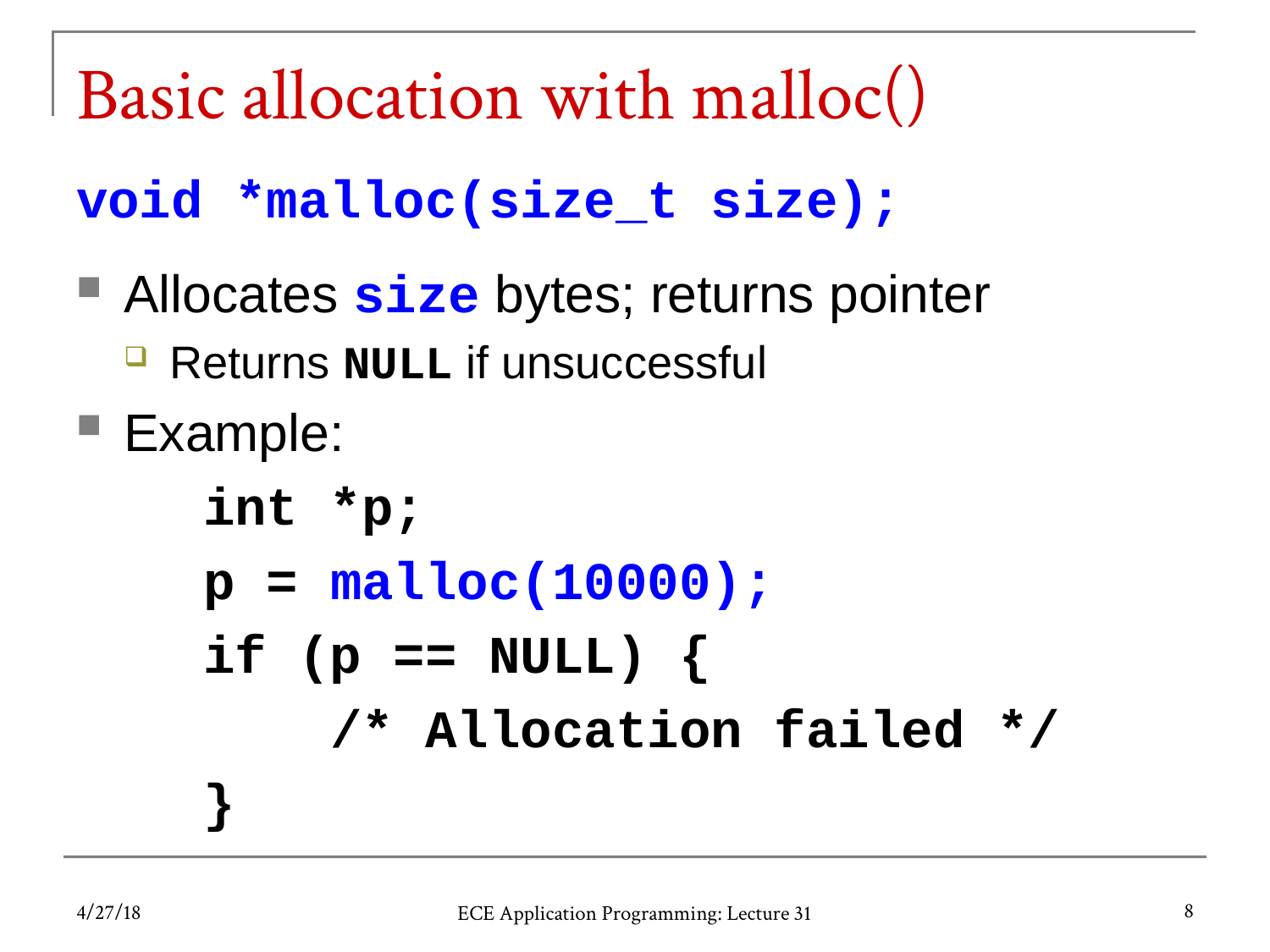

# Basic allocation with malloc()
void *malloc(size_t size);
Allocates size bytes; returns pointer
Returns NULL if unsuccessful
Example:
	int *p;
	p = malloc(10000);
	if (p == NULL) {
		/* Allocation failed */
	}
4/27/18
8
ECE Application Programming: Lecture 31